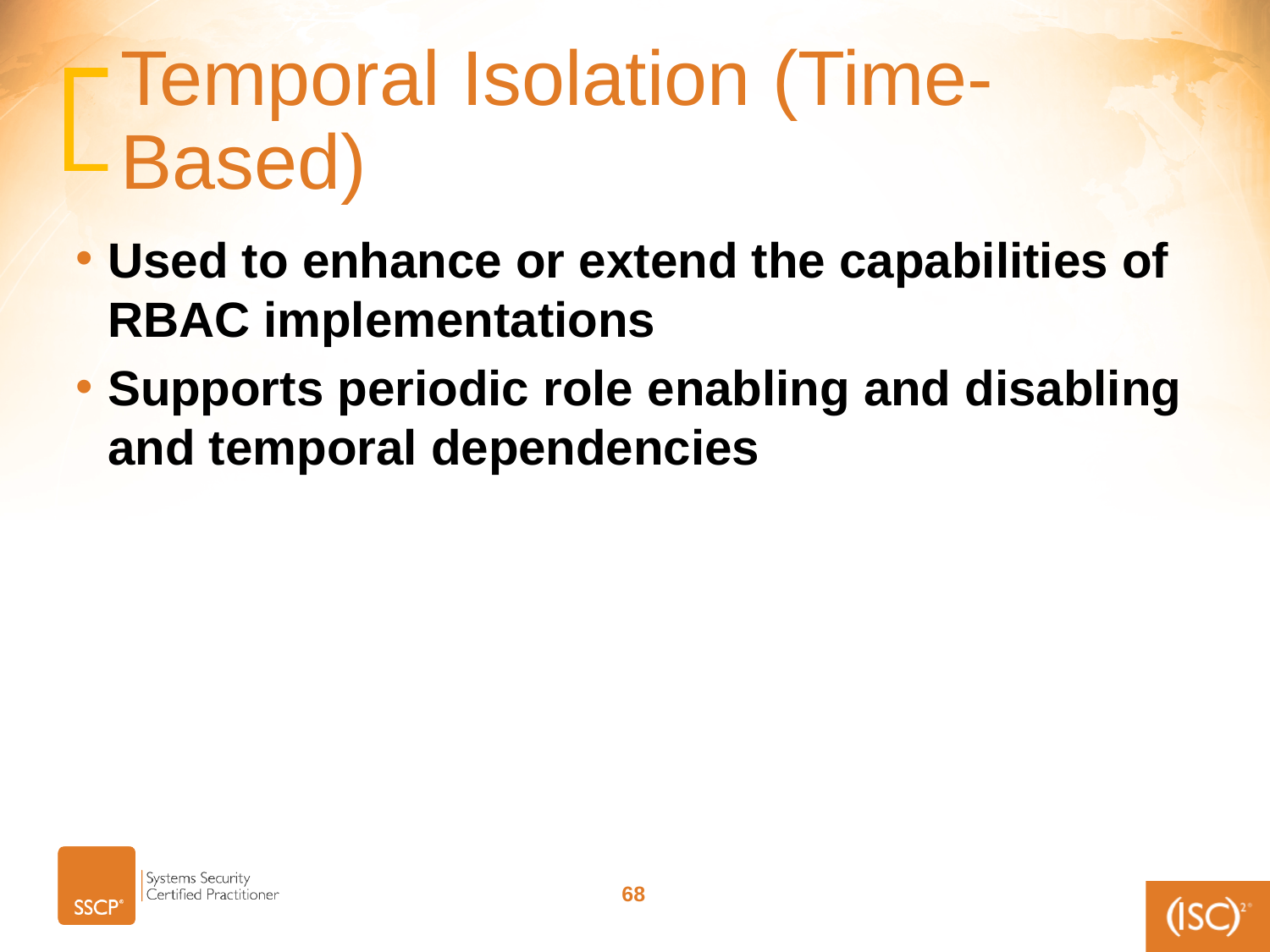

# Temporal Isolation (Time-Based)
Used to enhance or extend the capabilities of RBAC implementations
Supports periodic role enabling and disabling and temporal dependencies